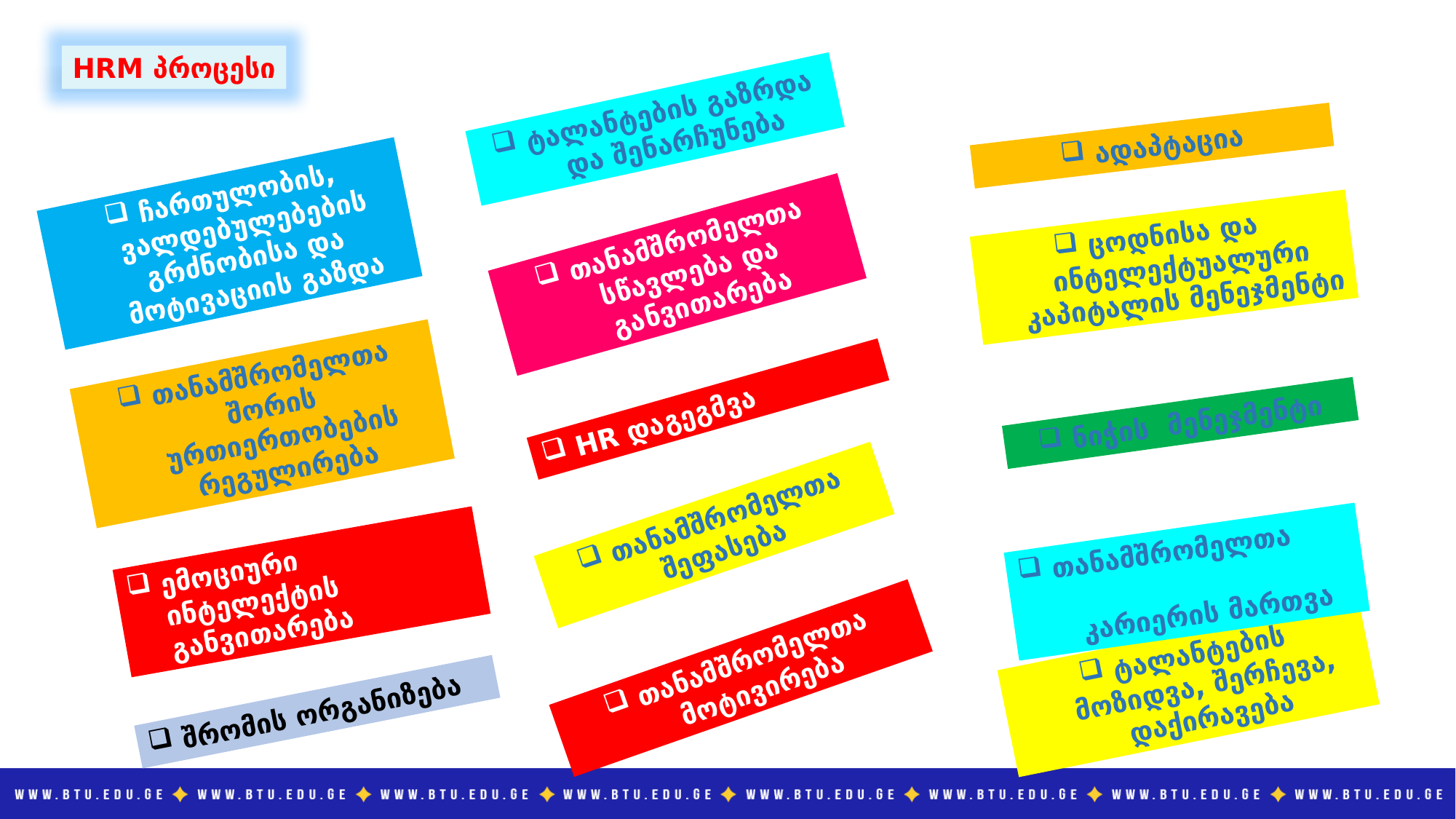

HRM პროცესი
ტალანტების გაზრდა და შენარჩუნება
ადაპტაცია
ჩართულობის, ვალდებულებების გრძნობისა და  მოტივაციის გაზდა
ცოდნისა და  ინტელექტუალური კაპიტალის მენეჯმენტი
თანამშრომელთა სწავლება და  განვითარება
თანამშრომელთა შორის  ურთიერთობების რეგულირება
HR დაგეგმვა
ნიჭის  მენეჯმენტი
თანამშრომელთა
 შეფასება
თანამშრომელთა                             კარიერის მართვა
ემოციური  ინტელექტის განვითარება
ტალანტების მოზიდვა, შერჩევა, დაქირავება
თანამშრომელთა მოტივირება
შრომის ორგანიზება